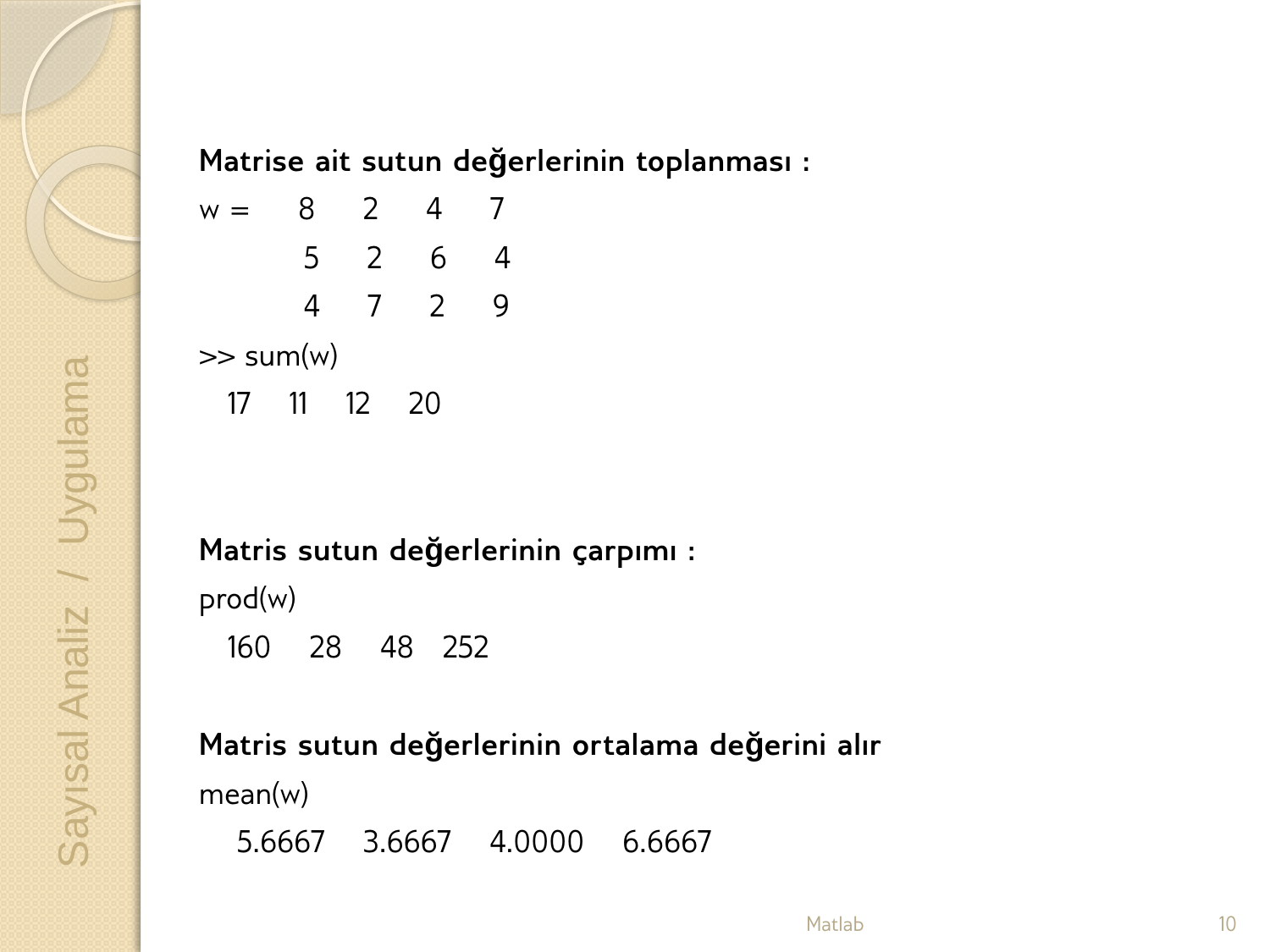

Matrise ait sutun değerlerinin toplanması :
w =     8     2     4     7
           5     2     6     4
           4     7     2     9
>> sum(w)
   17    11    12    20

Matris sutun değerlerinin çarpımı :
prod(w)
   160    28    48   252

Matris sutun değerlerinin ortalama değerini alır
mean(w)
    5.6667    3.6667    4.0000    6.6667

Sayısal Analiz  /  Uygulama
Matlab
10